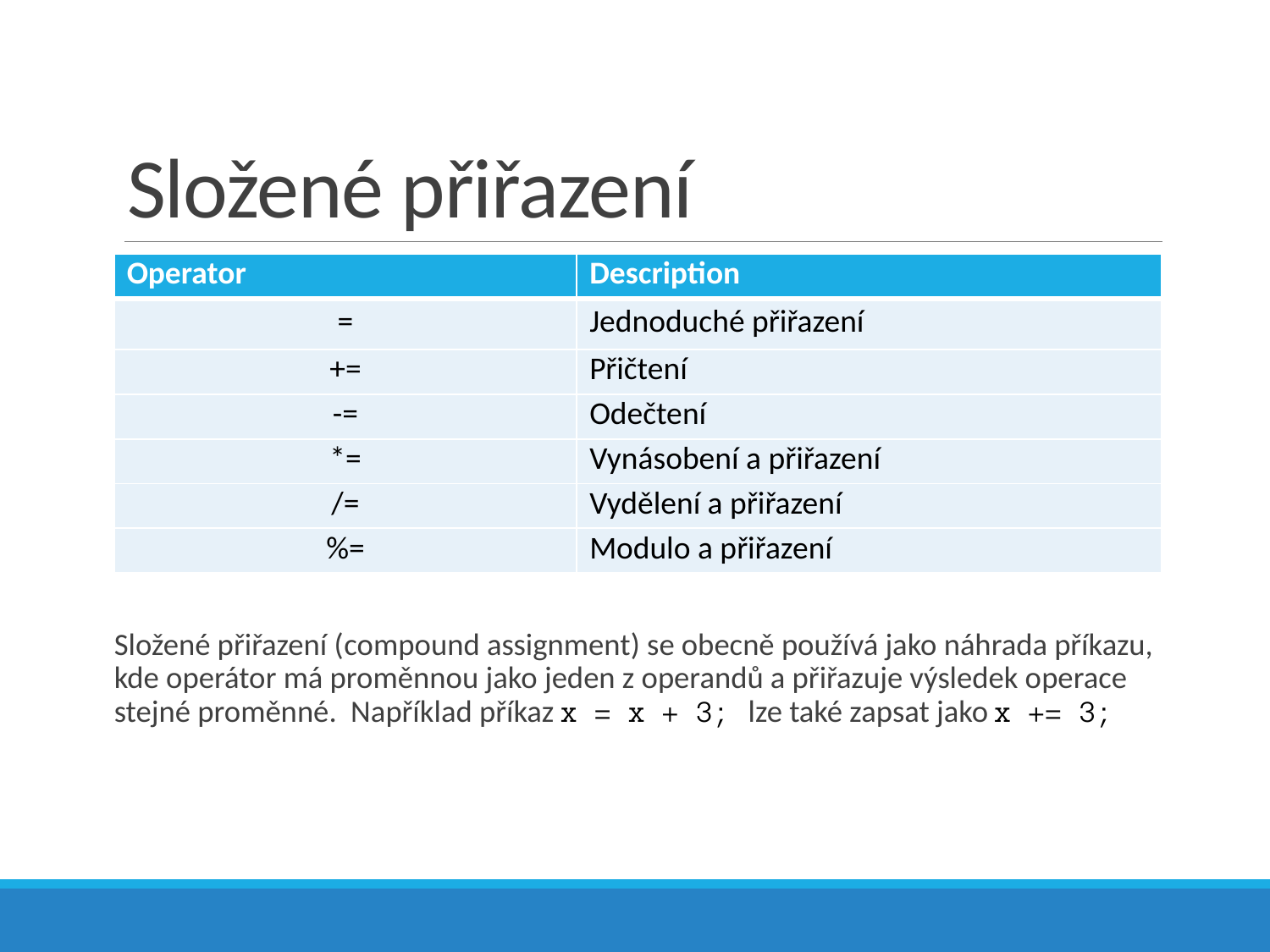

# Složené přiřazení
| Operator | Description |
| --- | --- |
| = | Jednoduché přiřazení |
| += | Přičtení |
| -= | Odečtení |
| \*= | Vynásobení a přiřazení |
| /= | Vydělení a přiřazení |
| %= | Modulo a přiřazení |
Složené přiřazení (compound assignment) se obecně používá jako náhrada příkazu, kde operátor má proměnnou jako jeden z operandů a přiřazuje výsledek operace stejné proměnné.  Například příkaz x = x + 3; lze také zapsat jako x += 3;